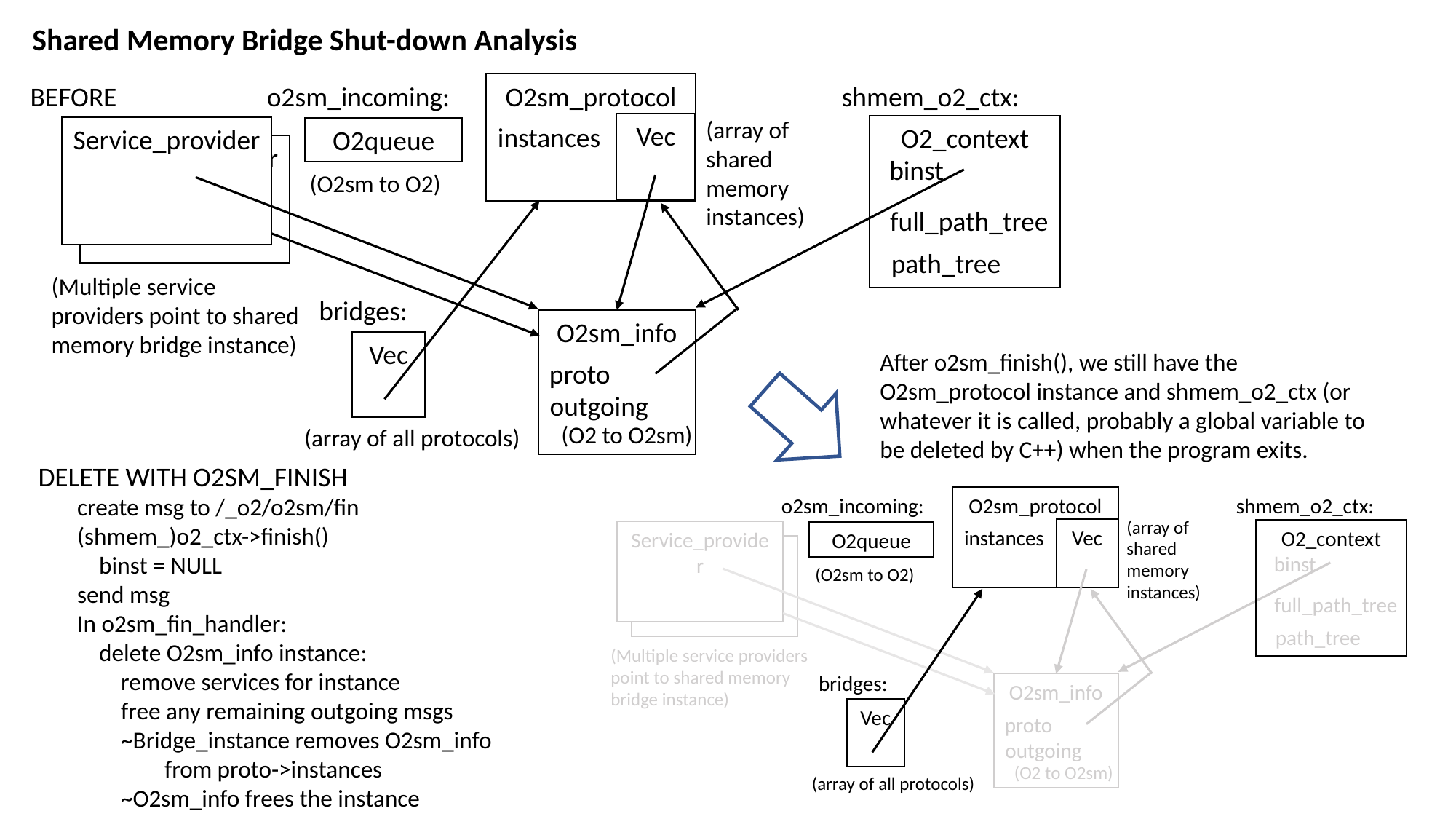

Shared Memory Bridge Shut-down Analysis
BEFORE
o2sm_incoming:
O2sm_protocol
shmem_o2_ctx:
(array of
shared
memory
instances)
Vec
instances
O2_context
Service_provider
O2queue
Service_provider
binst
service
(O2sm to O2)
full_path_tree
path_tree
(Multiple service
providers point to shared
memory bridge instance)
bridges:
O2sm_info
Vec
After o2sm_finish(), we still have the O2sm_protocol instance and shmem_o2_ctx (or whatever it is called, probably a global variable to be deleted by C++) when the program exits.
proto

outgoing
(O2 to O2sm)
(array of all protocols)
DELETE WITH O2SM_FINISH
create msg to /_o2/o2sm/fin
(shmem_)o2_ctx->finish()
    binst = NULL
send msg
In o2sm_fin_handler:
    delete O2sm_info instance:
        remove services for instance
        free any remaining outgoing msgs
        ~Bridge_instance removes O2sm_info
                from proto->instances
        ~O2sm_info frees the instance
o2sm_incoming:
O2sm_protocol
shmem_o2_ctx:
(array of
shared
memory
instances)
instances
Vec
O2_context
Service_provider
O2queue
Service_provider
binst
service
(O2sm to O2)
full_path_tree
path_tree
(Multiple service providers
point to shared memory
bridge instance)
bridges:
O2sm_info
Vec
proto
outgoing
(O2 to O2sm)
(array of all protocols)